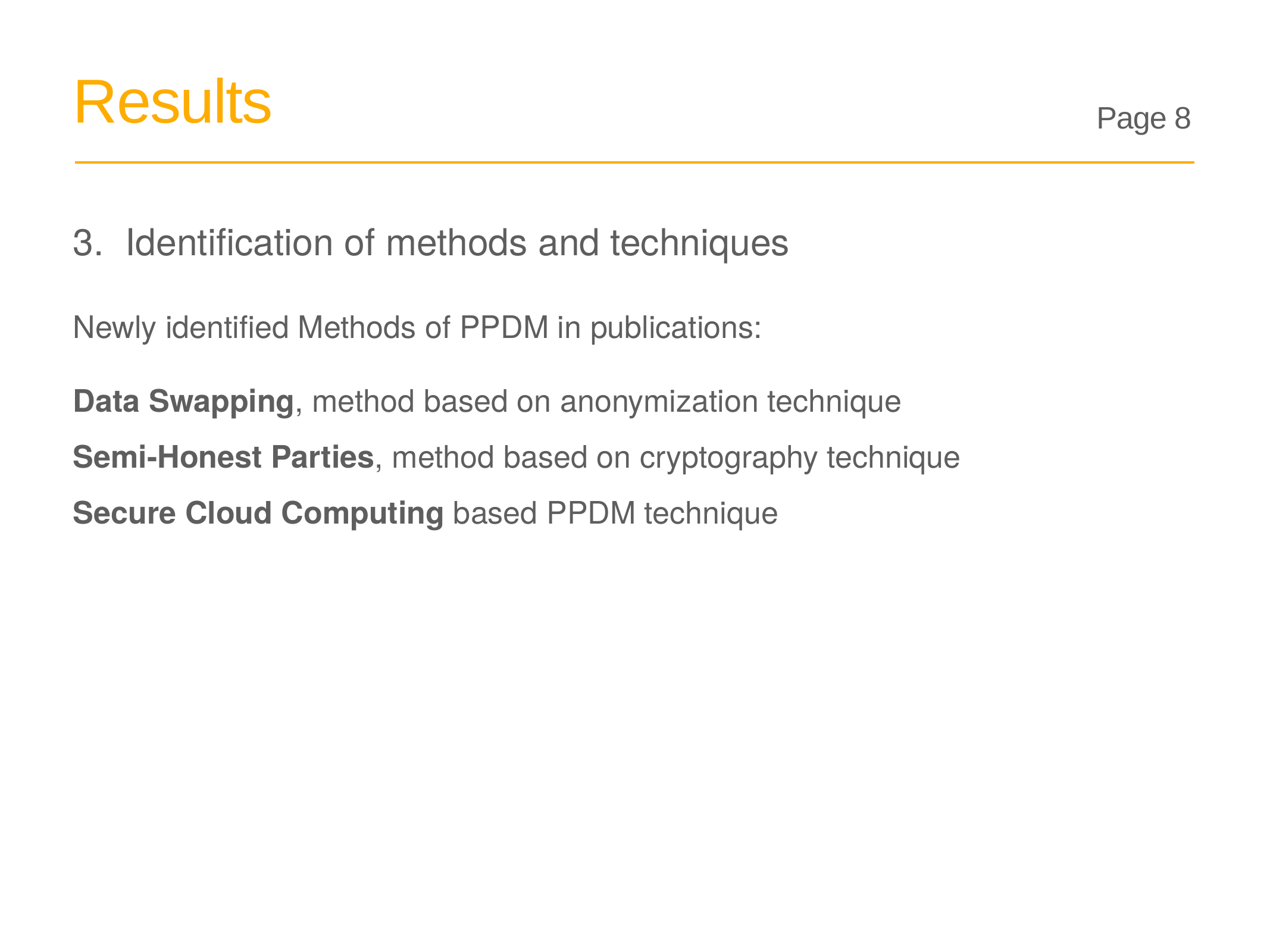

# Results
Page 8

Identification of methods and techniques
Newly identified Methods of PPDM in publications:
Data Swapping, method based on anonymization technique
Semi-Honest Parties, method based on cryptography technique
Secure Cloud Computing based PPDM technique